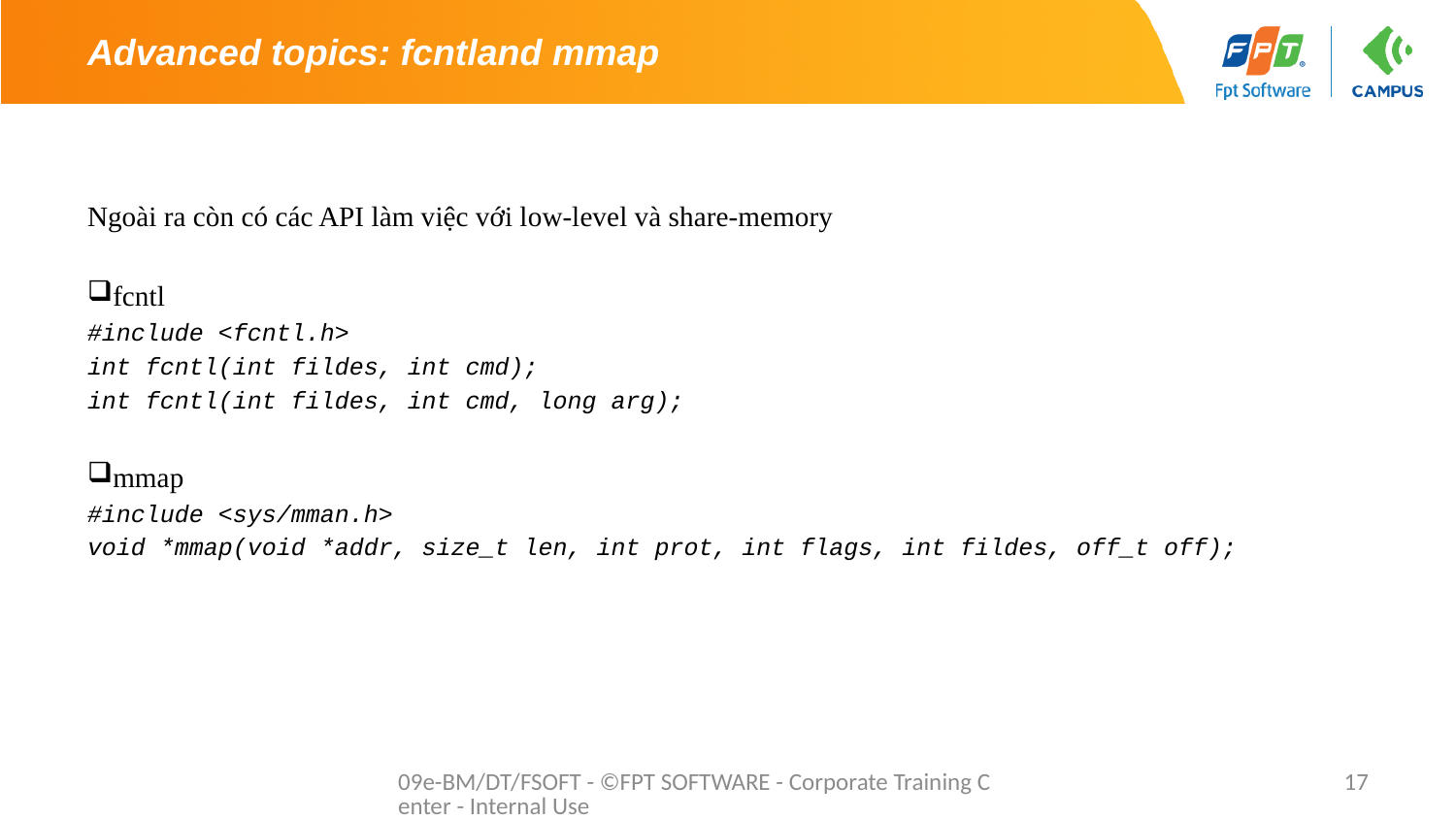

# Advanced topics: fcntland mmap
Ngoài ra còn có các API làm việc với low-level và share-memory

fcntl
#include <fcntl.h>
int fcntl(int fildes, int cmd);
int fcntl(int fildes, int cmd, long arg);

mmap
#include <sys/mman.h>
void *mmap(void *addr, size_t len, int prot, int flags, int fildes, off_t off);
09e-BM/DT/FSOFT - ©FPT SOFTWARE - Corporate Training Center - Internal Use
17